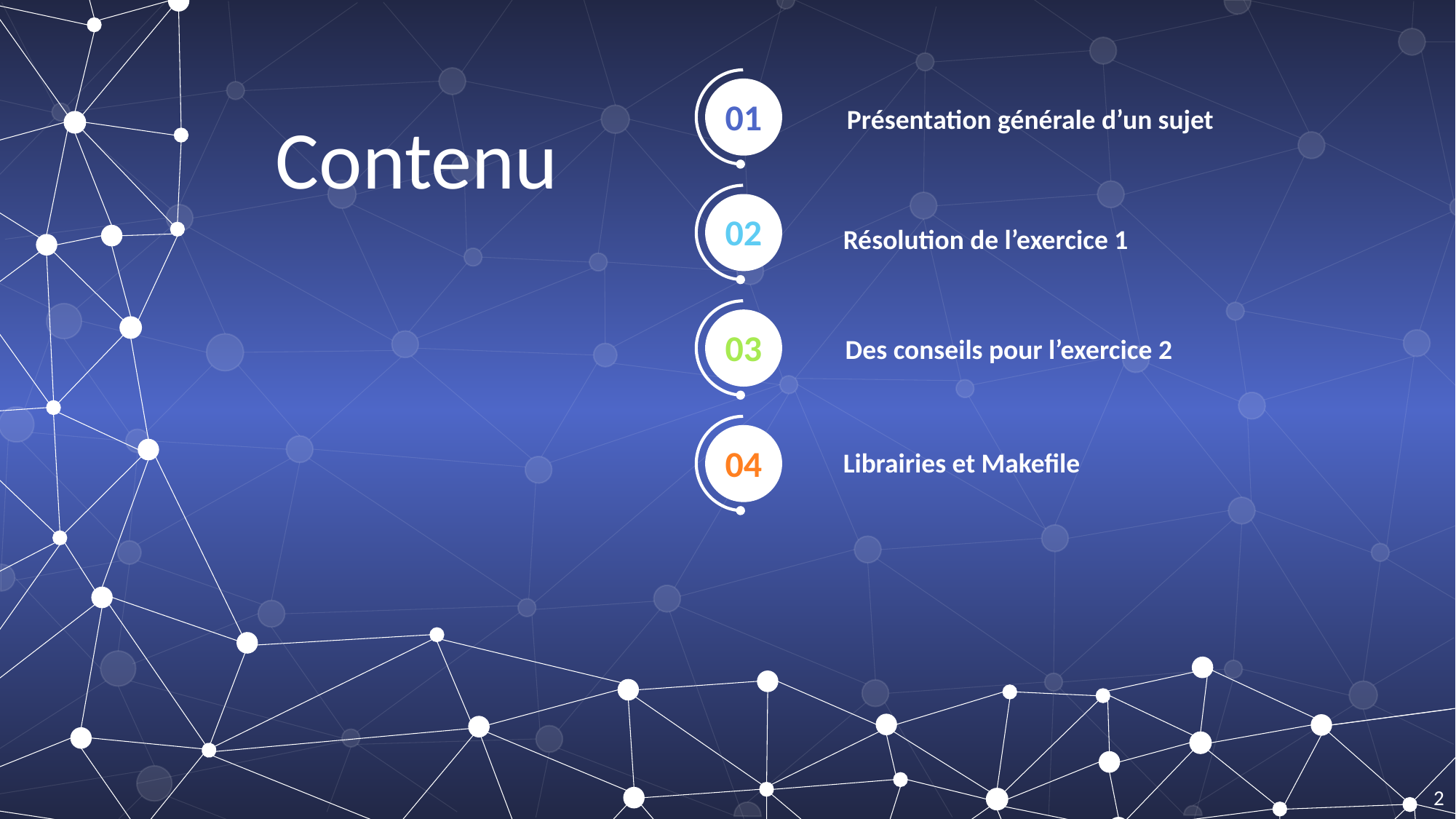

01
Présentation générale d’un sujet
Contenu

02
Résolution de l’exercice 1

03
Des conseils pour l’exercice 2

04
Librairies et Makefile
2